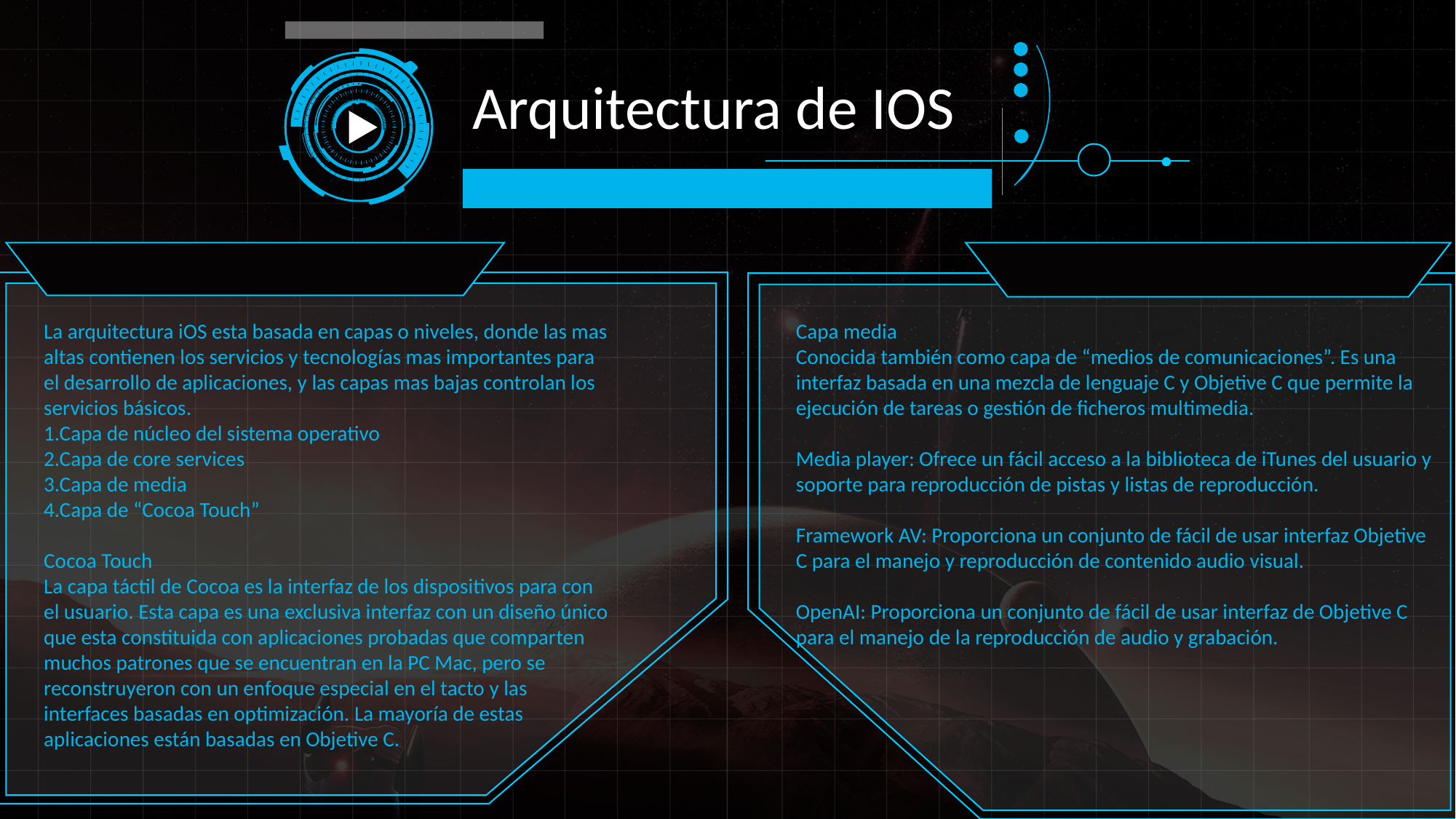

Arquitectura de IOS

La arquitectura iOS esta basada en capas o niveles, donde las mas altas contienen los servicios y tecnologías mas importantes para el desarrollo de aplicaciones, y las capas mas bajas controlan los servicios básicos.
1.Capa de núcleo del sistema operativo
2.Capa de core services
3.Capa de media
4.Capa de “Cocoa Touch”

Cocoa Touch
La capa táctil de Cocoa es la interfaz de los dispositivos para con el usuario. Esta capa es una exclusiva interfaz con un diseño único que esta constituida con aplicaciones probadas que comparten muchos patrones que se encuentran en la PC Mac, pero se reconstruyeron con un enfoque especial en el tacto y las interfaces basadas en optimización. La mayoría de estas aplicaciones están basadas en Objetive C.
Capa media
Conocida también como capa de “medios de comunicaciones”. Es una interfaz basada en una mezcla de lenguaje C y Objetive C que permite la ejecución de tareas o gestión de ficheros multimedia.

Media player: Ofrece un fácil acceso a la biblioteca de iTunes del usuario y soporte para reproducción de pistas y listas de reproducción.

Framework AV: Proporciona un conjunto de fácil de usar interfaz Objetive C para el manejo y reproducción de contenido audio visual.

OpenAI: Proporciona un conjunto de fácil de usar interfaz de Objetive C para el manejo de la reproducción de audio y grabación.